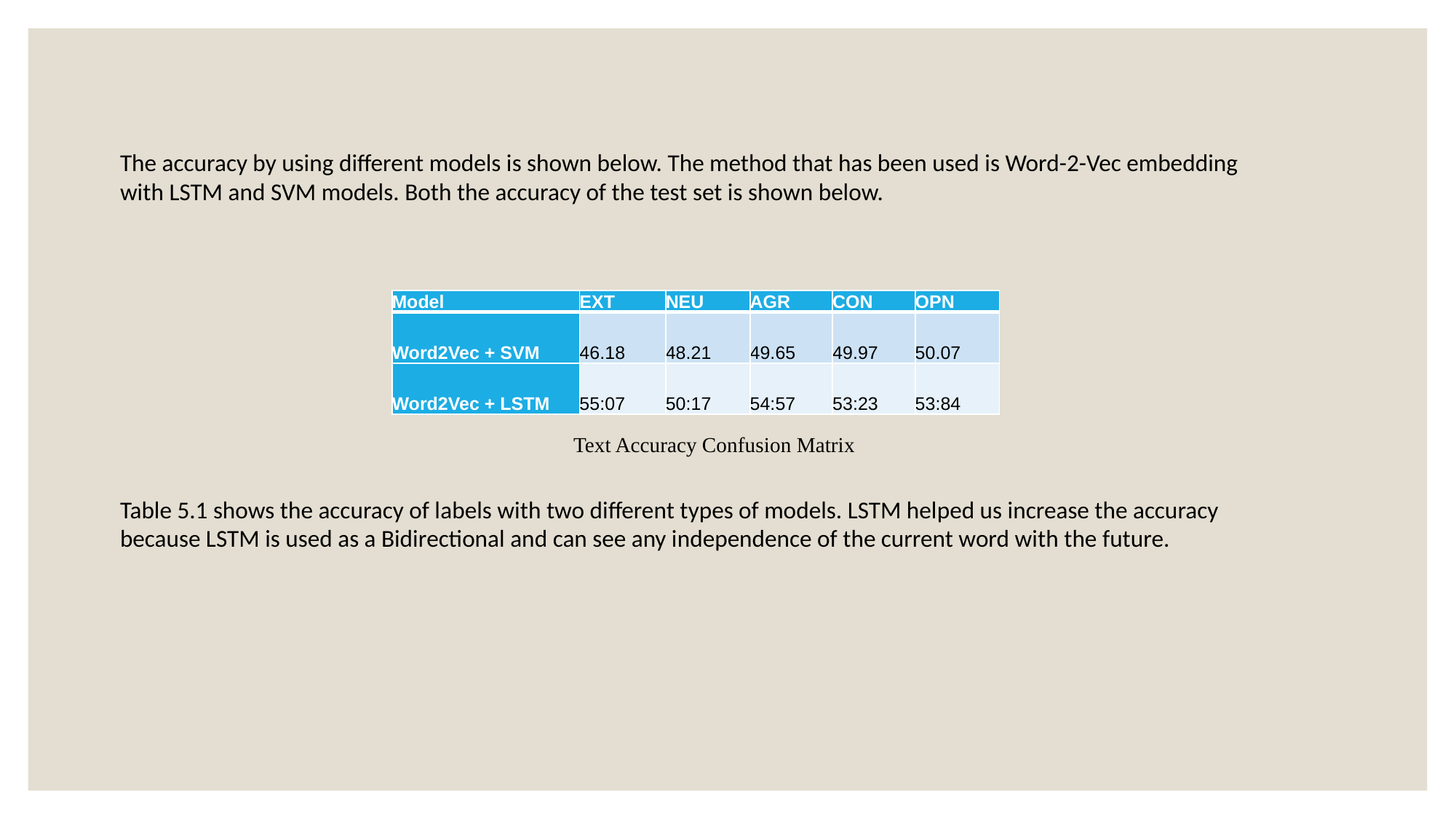

The accuracy by using different models is shown below. The method that has been used is Word-2-Vec embedding with LSTM and SVM models. Both the accuracy of the test set is shown below.

Table 5.1 shows the accuracy of labels with two different types of models. LSTM helped us increase the accuracy because LSTM is used as a Bidirectional and can see any independence of the current word with the future.

| Model | EXT | NEU | AGR | CON | OPN |
| --- | --- | --- | --- | --- | --- |
| Word2Vec + SVM | 46.18 | 48.21 | 49.65 | 49.97 | 50.07 |
| Word2Vec + LSTM | 55:07 | 50:17 | 54:57 | 53:23 | 53:84 |
Text Accuracy Confusion Matrix